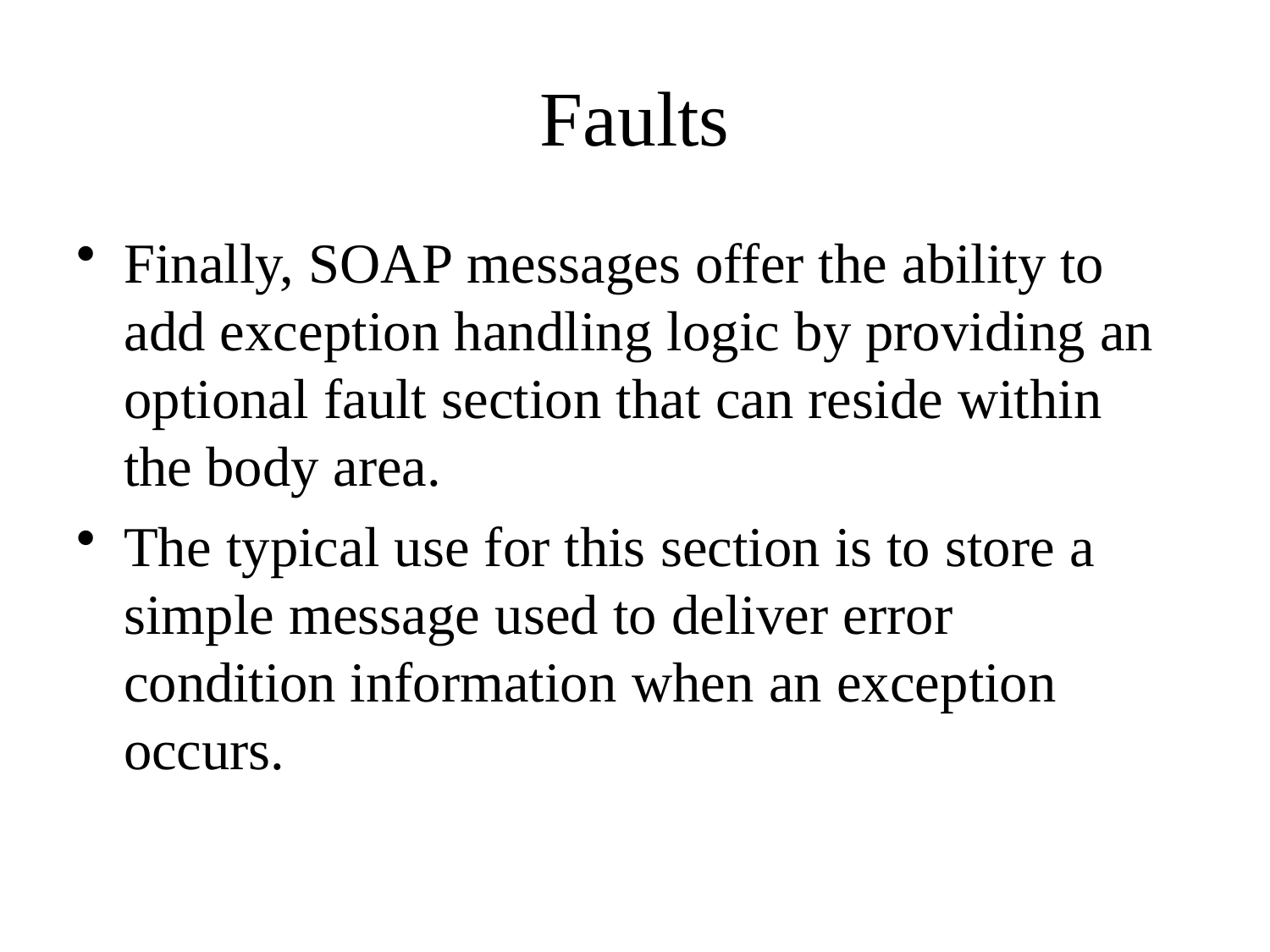

# Faults
Finally, SOAP messages offer the ability to add exception handling logic by providing an optional fault section that can reside within the body area.
The typical use for this section is to store a simple message used to deliver error condition information when an exception occurs.